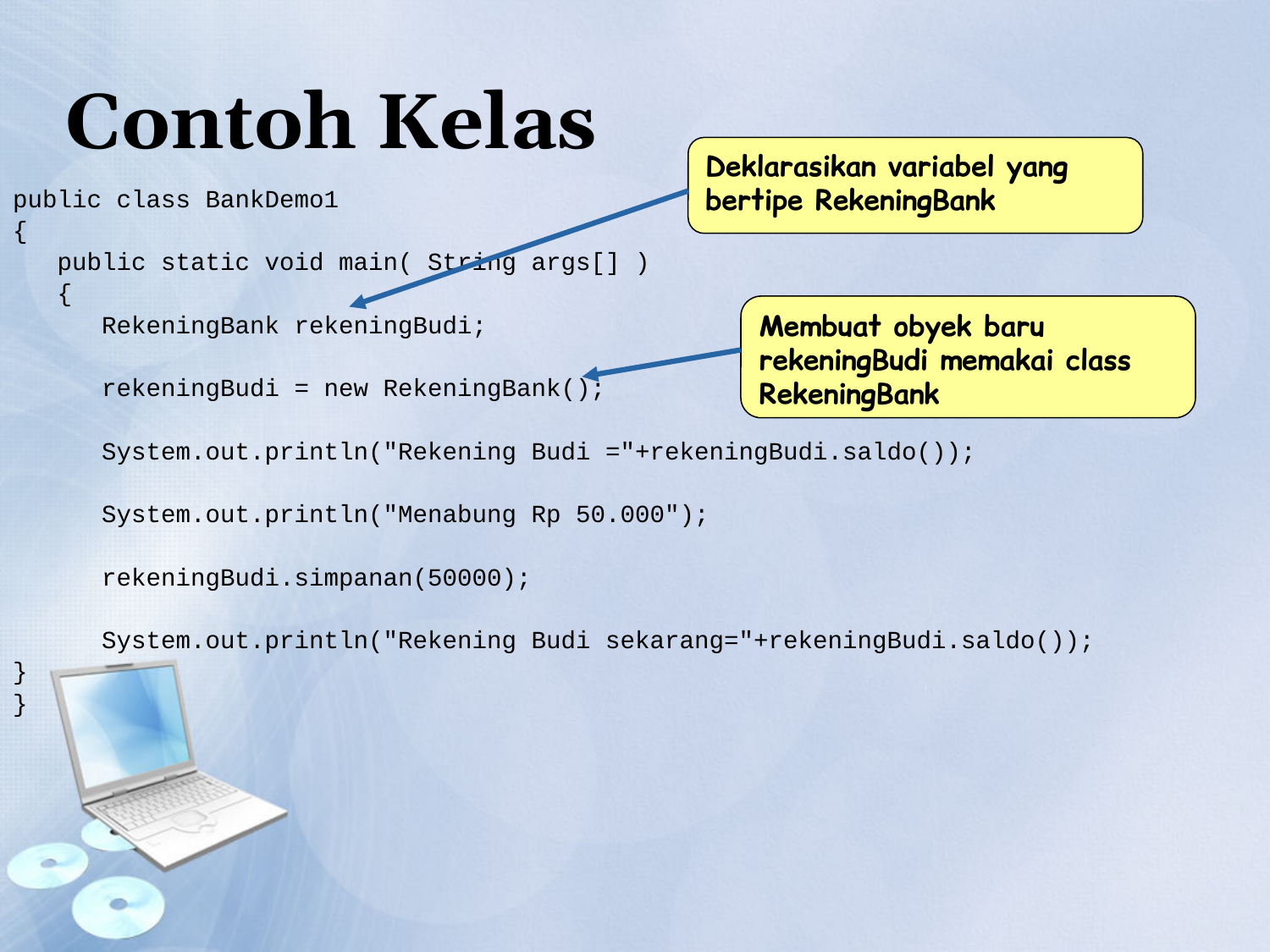

# Contoh Kelas
Deklarasikan variabel yang bertipe RekeningBank

public class BankDemo1
{
   public static void main( String args[] )
   {
      RekeningBank rekeningBudi;

      rekeningBudi = new RekeningBank();

      System.out.println("Rekening Budi ="+rekeningBudi.saldo());

      System.out.println("Menabung Rp 50.000");

      rekeningBudi.simpanan(50000);

      System.out.println("Rekening Budi sekarang="+rekeningBudi.saldo());
}
}

Membuat obyek baru rekeningBudi memakai class RekeningBank